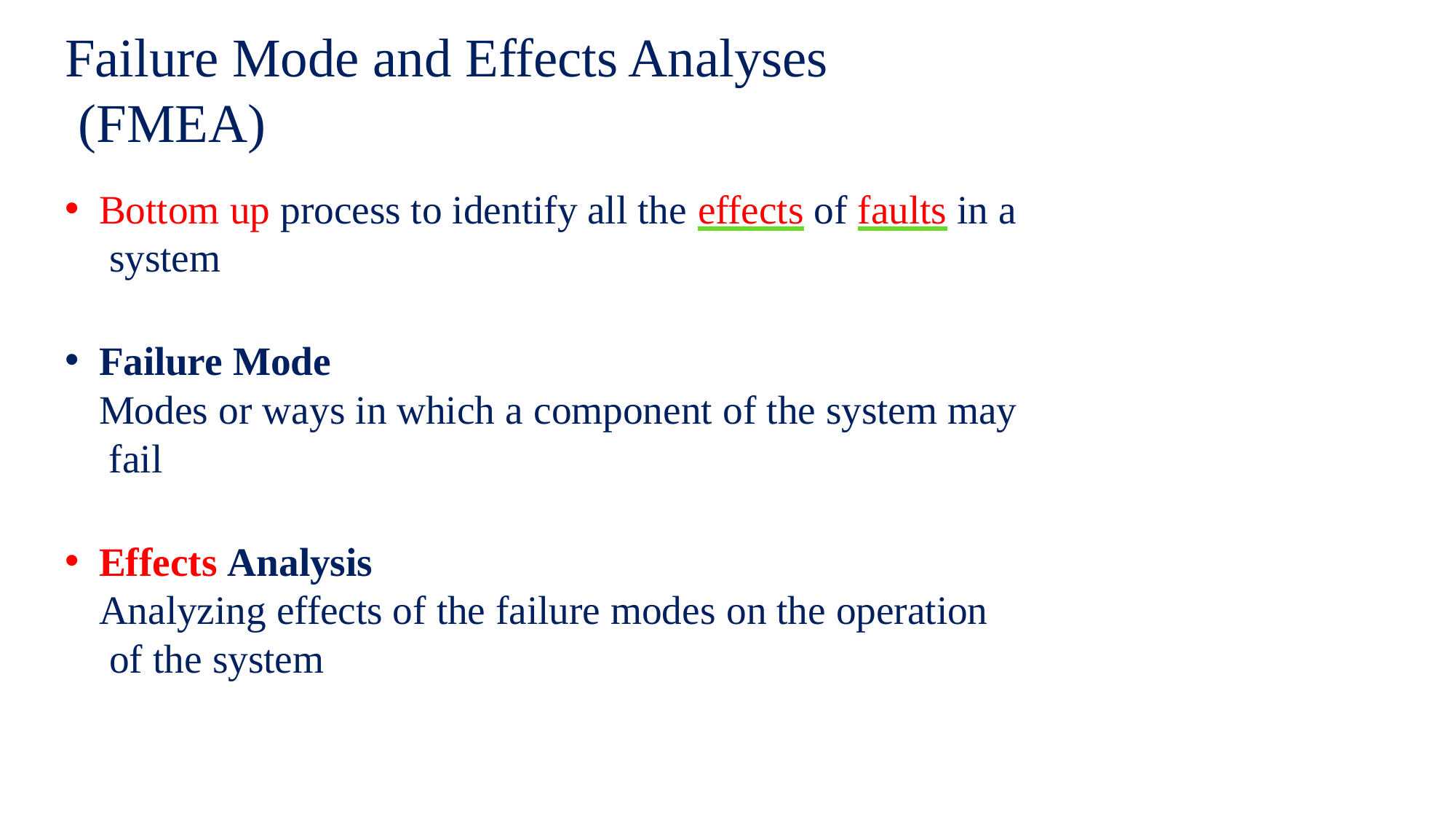

# Failure Mode and Effects Analyses  (FMEA)
Bottom up process to identify all the effects of faults in a  system

Failure Mode
Modes or ways in which a component of the system may  fail

Effects Analysis
Analyzing effects of the failure modes on the operation  of the system